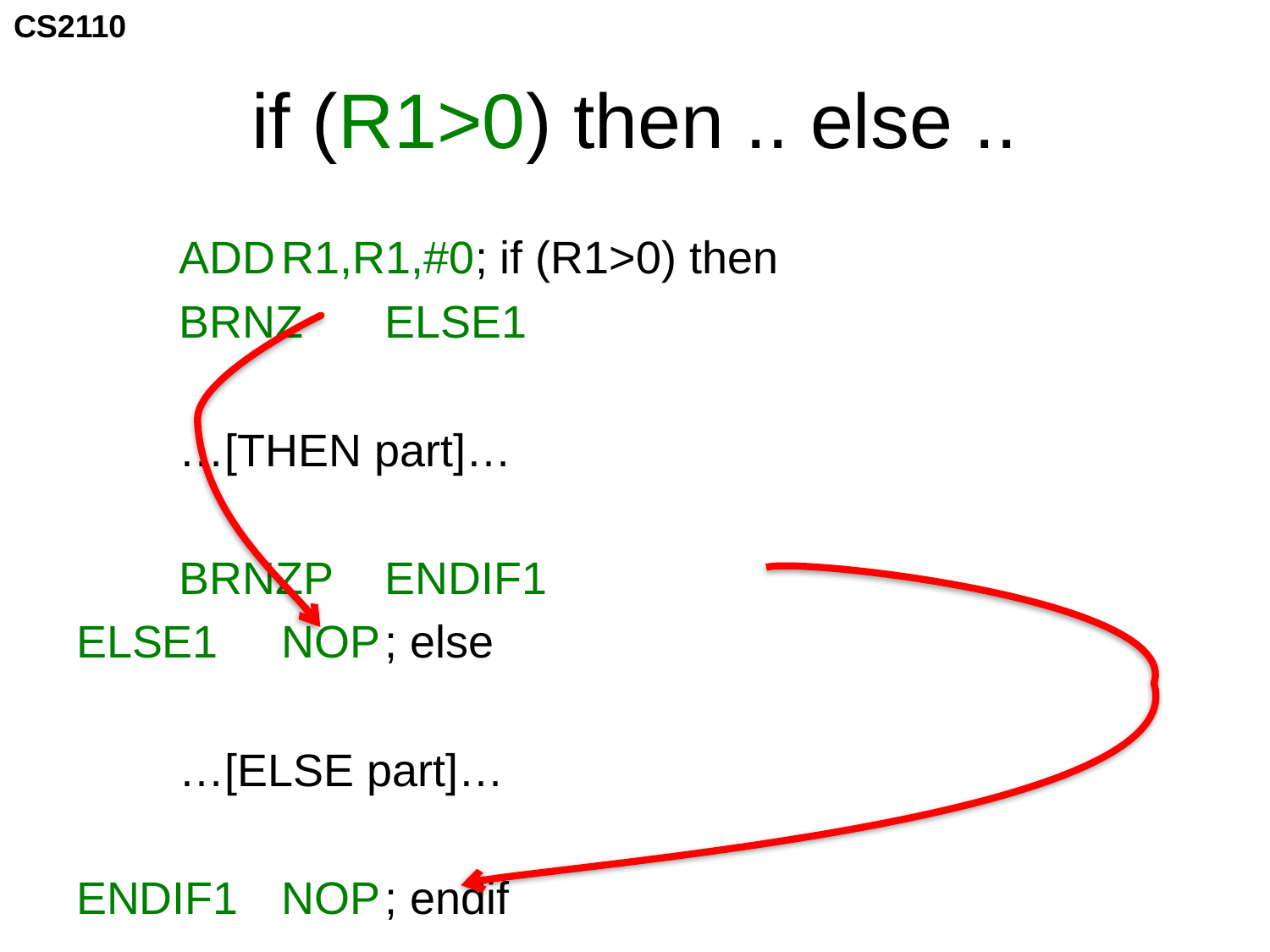

# if (R1>0) then .. else ..
		ADD		R1,R1,#0; if (R1>0) then
		BRNZ	ELSE1

		…[THEN part]…

		BRNZP	ENDIF1
ELSE1	NOP				; else

		…[ELSE part]…

ENDIF1	NOP				; endif